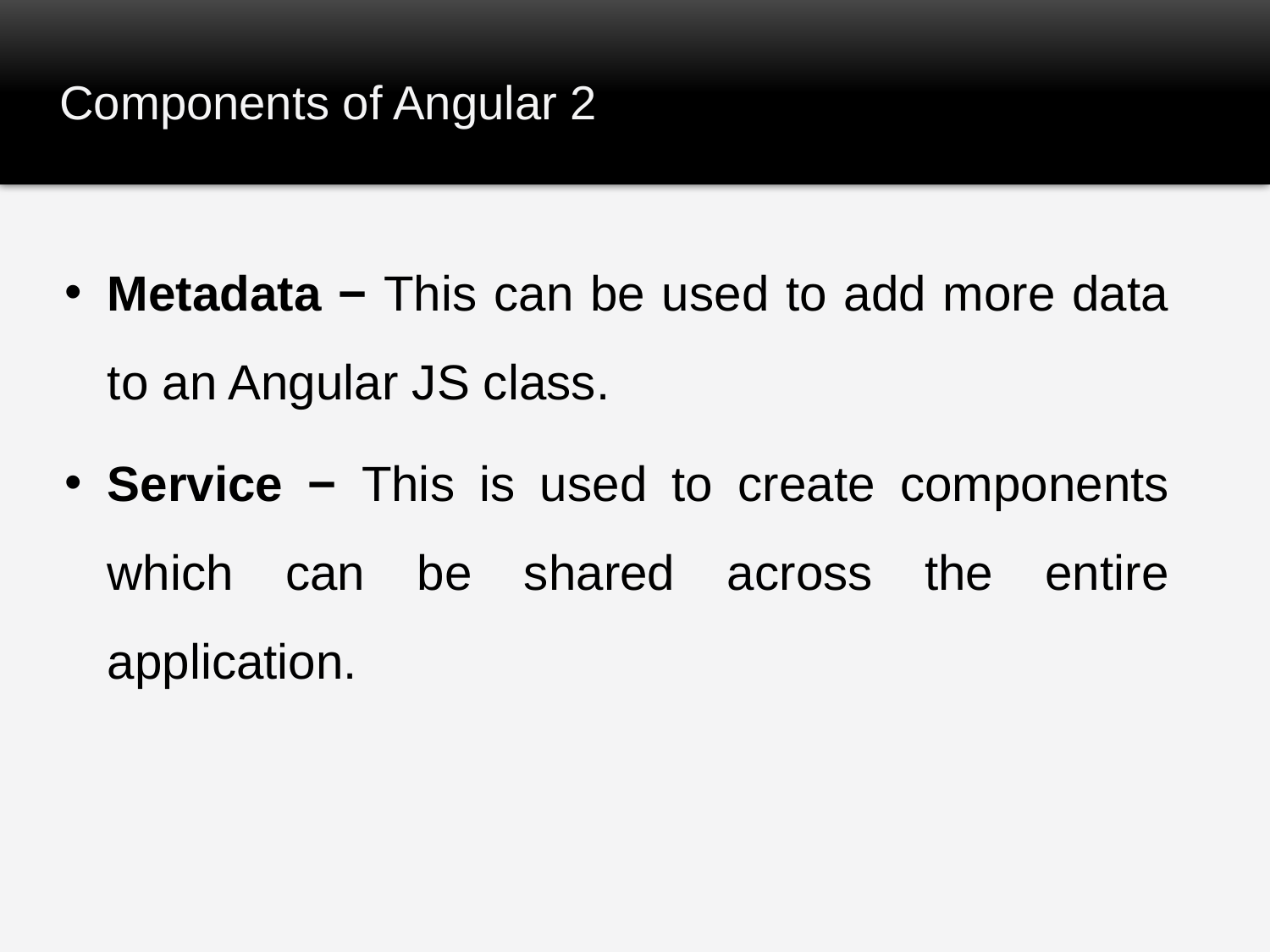

# Components of Angular 2
Metadata − This can be used to add more data to an Angular JS class.
Service − This is used to create components which can be shared across the entire application.